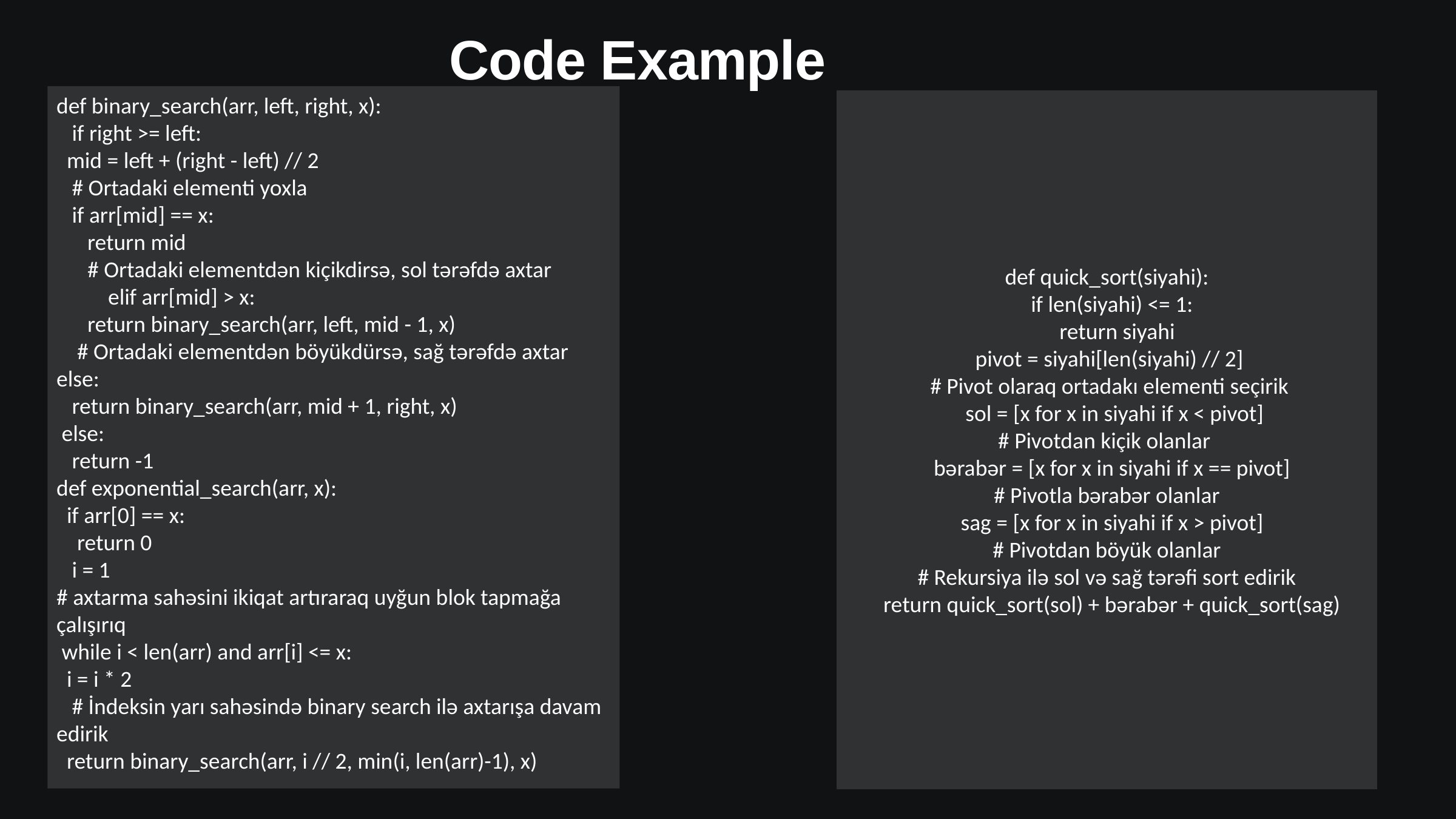

Code Example
def binary_search(arr, left, right, x):
   if right >= left:
  mid = left + (right - left) // 2
   # Ortadaki elementi yoxla
   if arr[mid] == x:
      return mid
      # Ortadaki elementdən kiçikdirsə, sol tərəfdə axtar
          elif arr[mid] > x:
      return binary_search(arr, left, mid - 1, x)
    # Ortadaki elementdən böyükdürsə, sağ tərəfdə axtar        else:
   return binary_search(arr, mid + 1, right, x)
 else:
   return -1
def exponential_search(arr, x):
  if arr[0] == x:
    return 0
   i = 1
# axtarma sahəsini ikiqat artıraraq uyğun blok tapmağa çalışırıq
 while i < len(arr) and arr[i] <= x:
  i = i * 2
   # İndeksin yarı sahəsində binary search ilə axtarışa davam edirik
  return binary_search(arr, i // 2, min(i, len(arr)-1), x)
def quick_sort(siyahi):
    if len(siyahi) <= 1:
      return siyahi
  pivot = siyahi[len(siyahi) // 2]
 # Pivot olaraq ortadakı elementi seçirik
    sol = [x for x in siyahi if x < pivot]
 # Pivotdan kiçik olanlar
  bərabər = [x for x in siyahi if x == pivot]
  # Pivotla bərabər olanlar
  sag = [x for x in siyahi if x > pivot]
  # Pivotdan böyük olanlar
  # Rekursiya ilə sol və sağ tərəfi sort edirik
  return quick_sort(sol) + bərabər + quick_sort(sag)